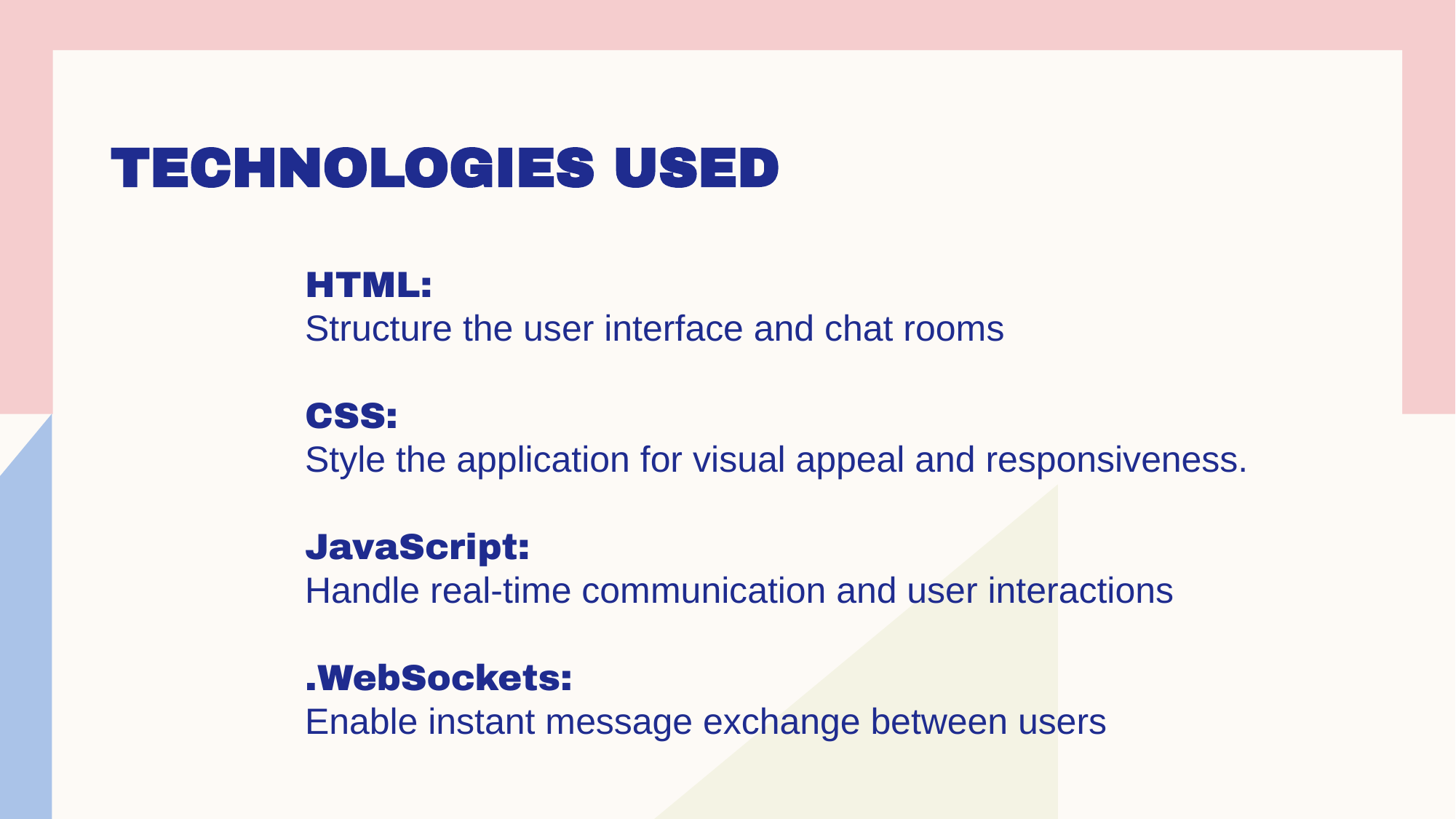

# Technologies Used
HTML:
Structure the user interface and chat rooms
CSS:
Style the application for visual appeal and responsiveness.
JavaScript:
Handle real-time communication and user interactions
.WebSockets:
Enable instant message exchange between users